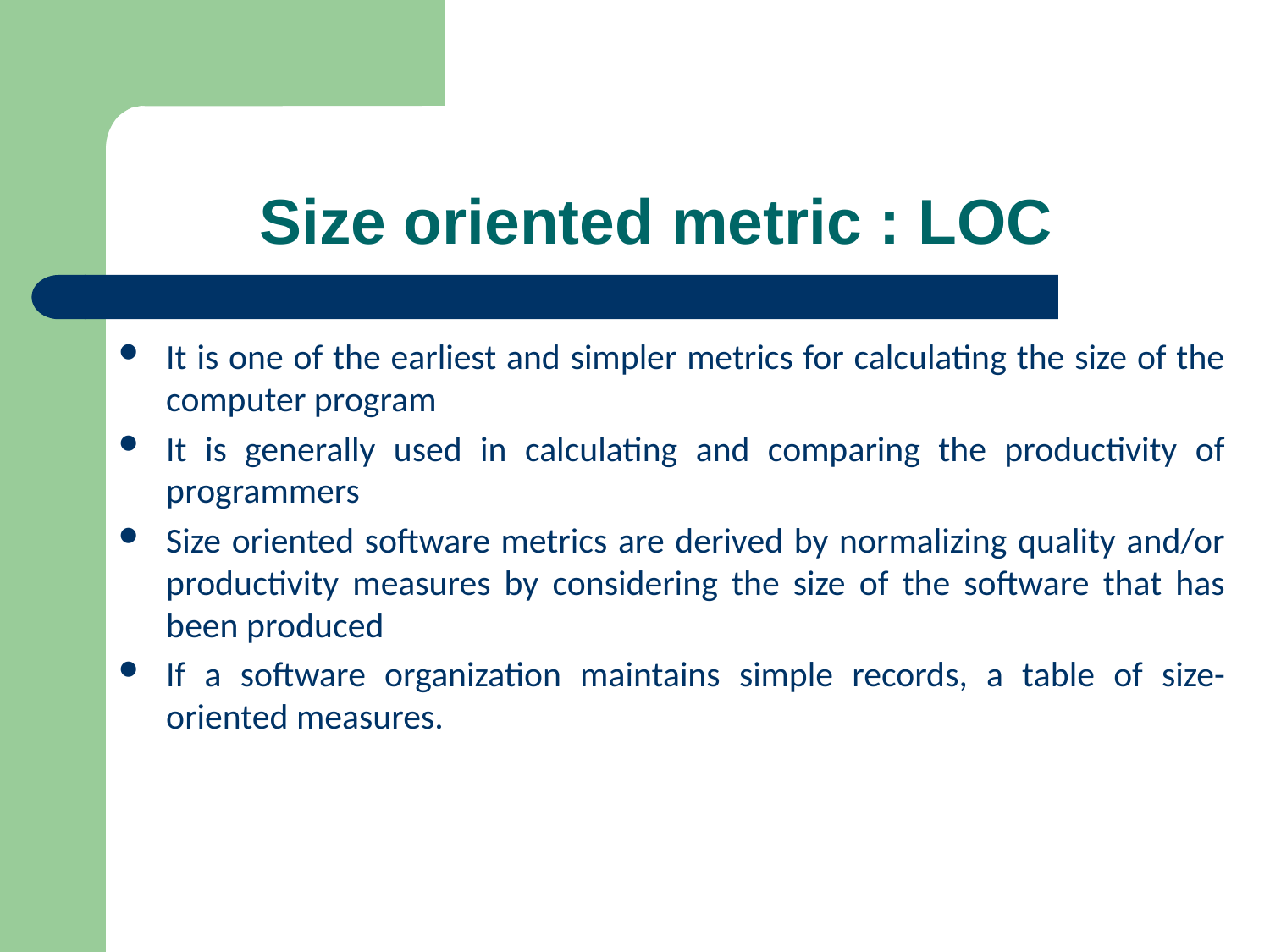

# Size oriented metric : LOC
It is one of the earliest and simpler metrics for calculating the size of the computer program
It is generally used in calculating and comparing the productivity of programmers
Size oriented software metrics are derived by normalizing quality and/or productivity measures by considering the size of the software that has been produced
If a software organization maintains simple records, a table of size-oriented measures.